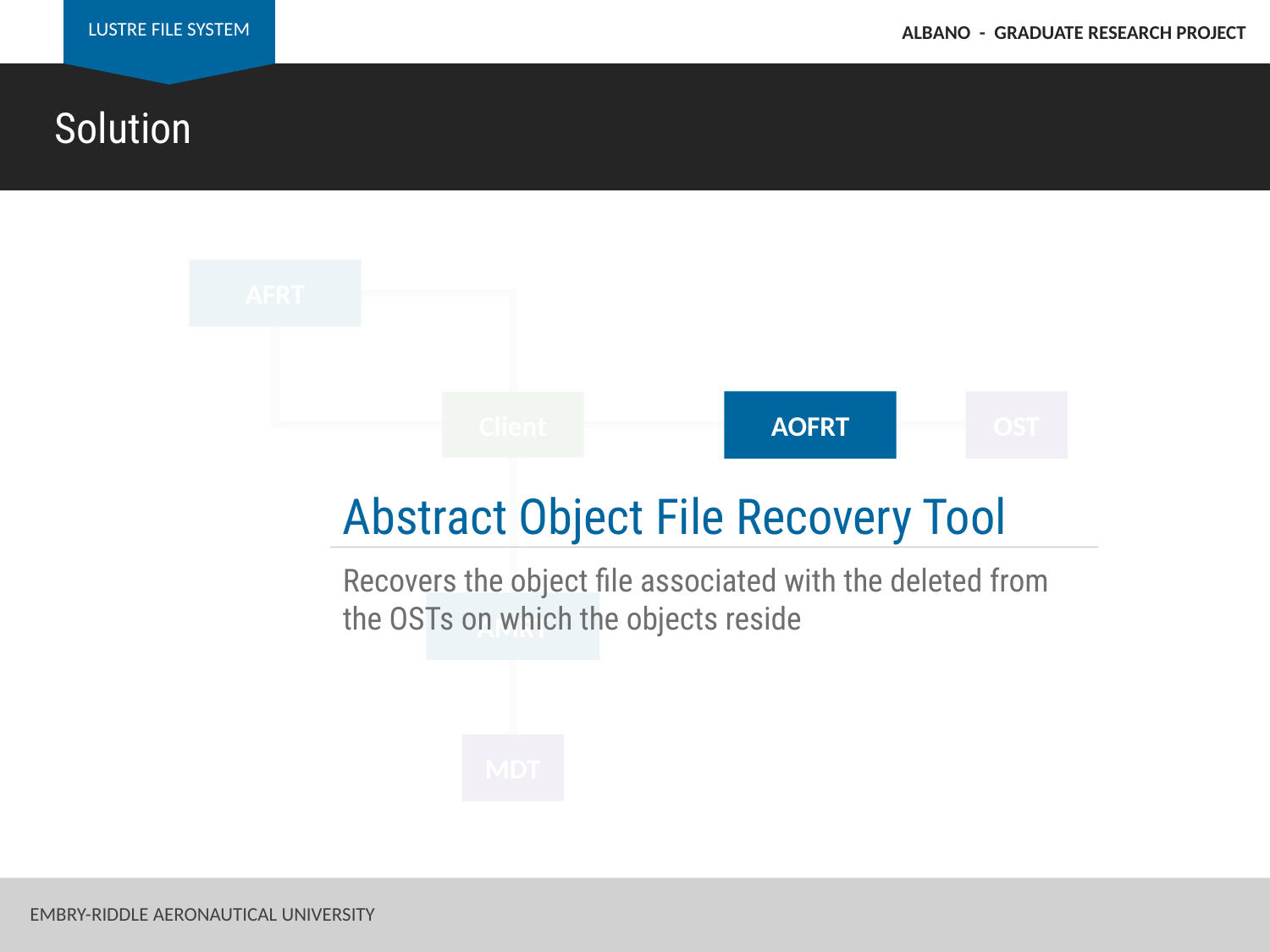

LUSTRE FILE SYSTEM
ALBANO  -  GRADUATE RESEARCH PROJECT

Solution

AFRT
AOFRT
OST
Client
Abstract Object File Recovery Tool
Recovers the object file associated with the deleted from the OSTs on which the objects reside
AMRT
MDT

Embry-Riddle Aeronautical University